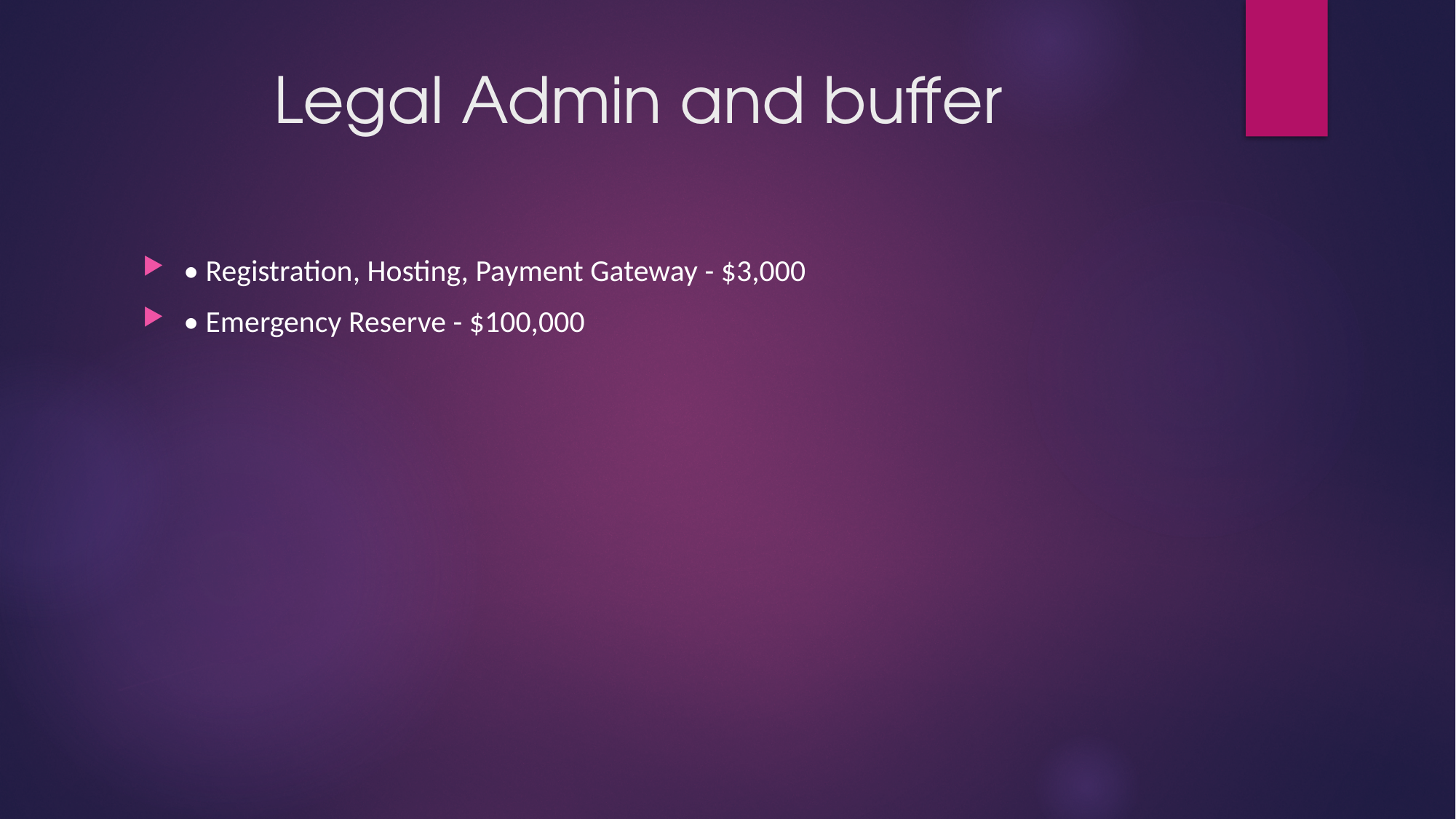

# Legal Admin and buffer
• Registration, Hosting, Payment Gateway - $3,000
• Emergency Reserve - $100,000